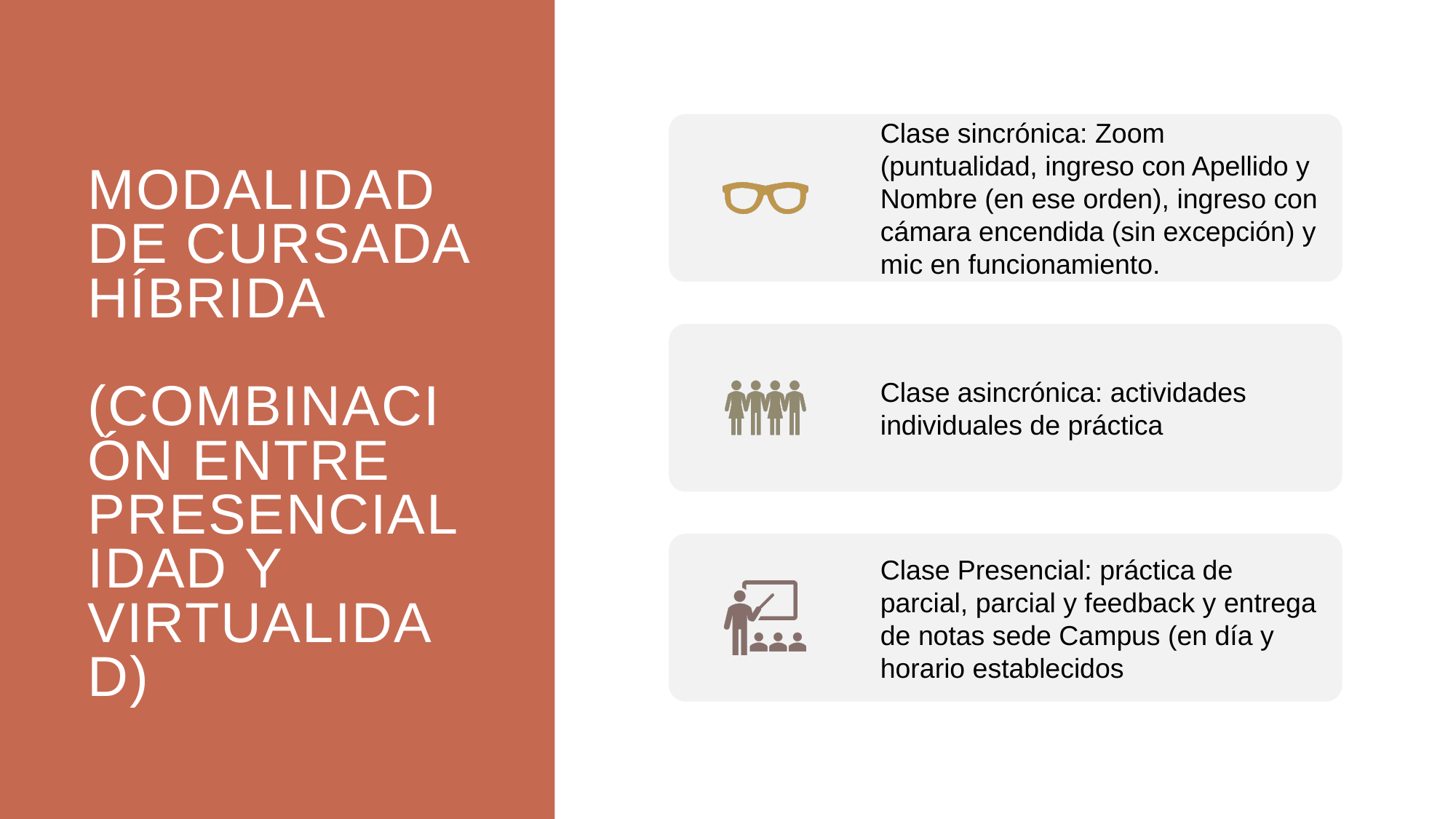

# Modalidad de Cursada Híbrida (Combinación entre presencialidad y virtualidad)
Clase sincrónica: Zoom (puntualidad, ingreso con Apellido y Nombre (en ese orden), ingreso con cámara encendida (sin excepción) y mic en funcionamiento.
Clase asincrónica: actividades individuales de práctica
Clase Presencial: práctica de parcial, parcial y feedback y entrega de notas sede Campus (en día y horario establecidos